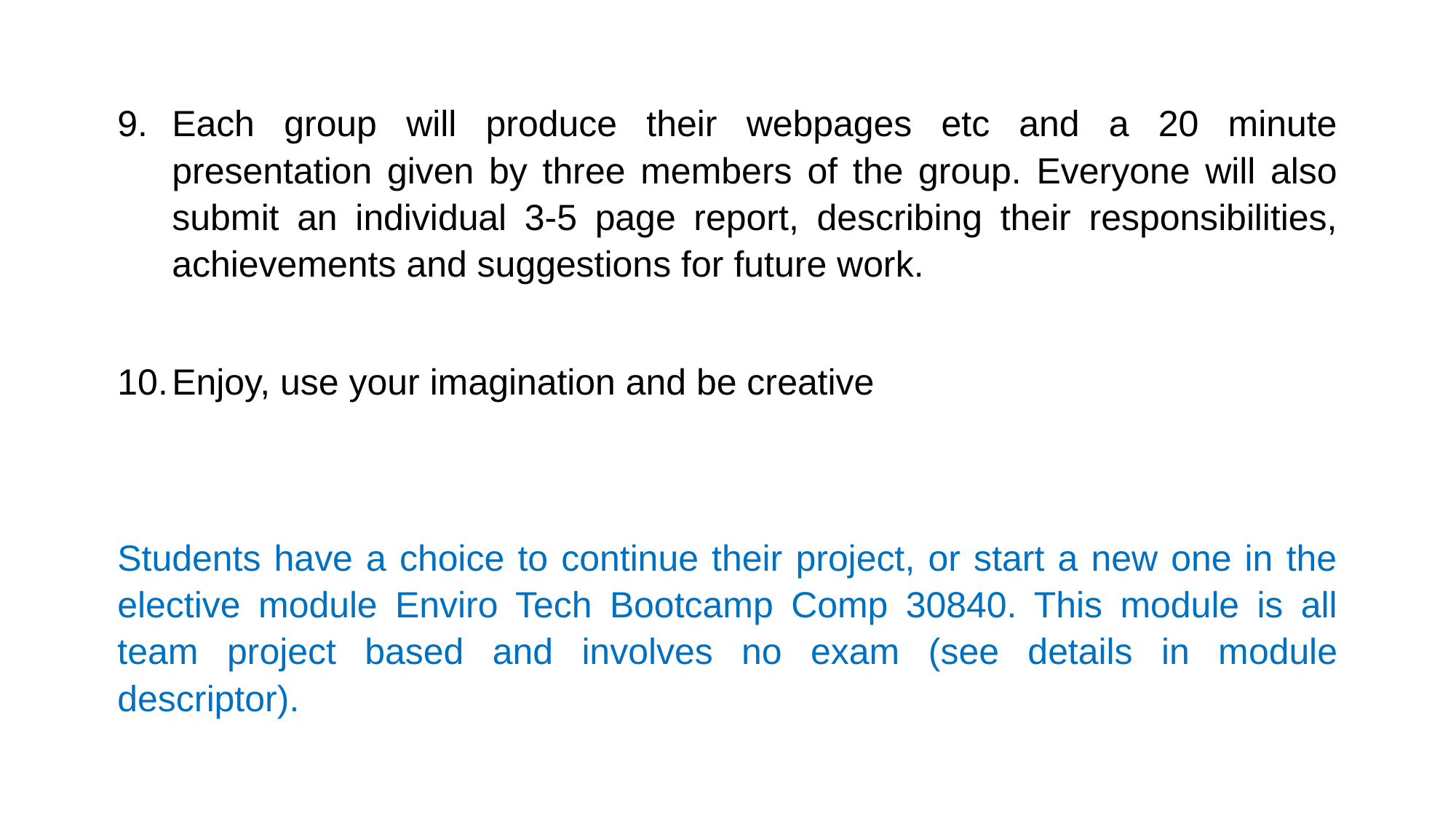

Each group will produce their webpages etc and a 20 minute presentation given by three members of the group. Everyone will also submit an individual 3-5 page report, describing their responsibilities, achievements and suggestions for future work.

Enjoy, use your imagination and be creative

Students have a choice to continue their project, or start a new one in the elective module Enviro Tech Bootcamp Comp 30840. This module is all team project based and involves no exam (see details in module descriptor).